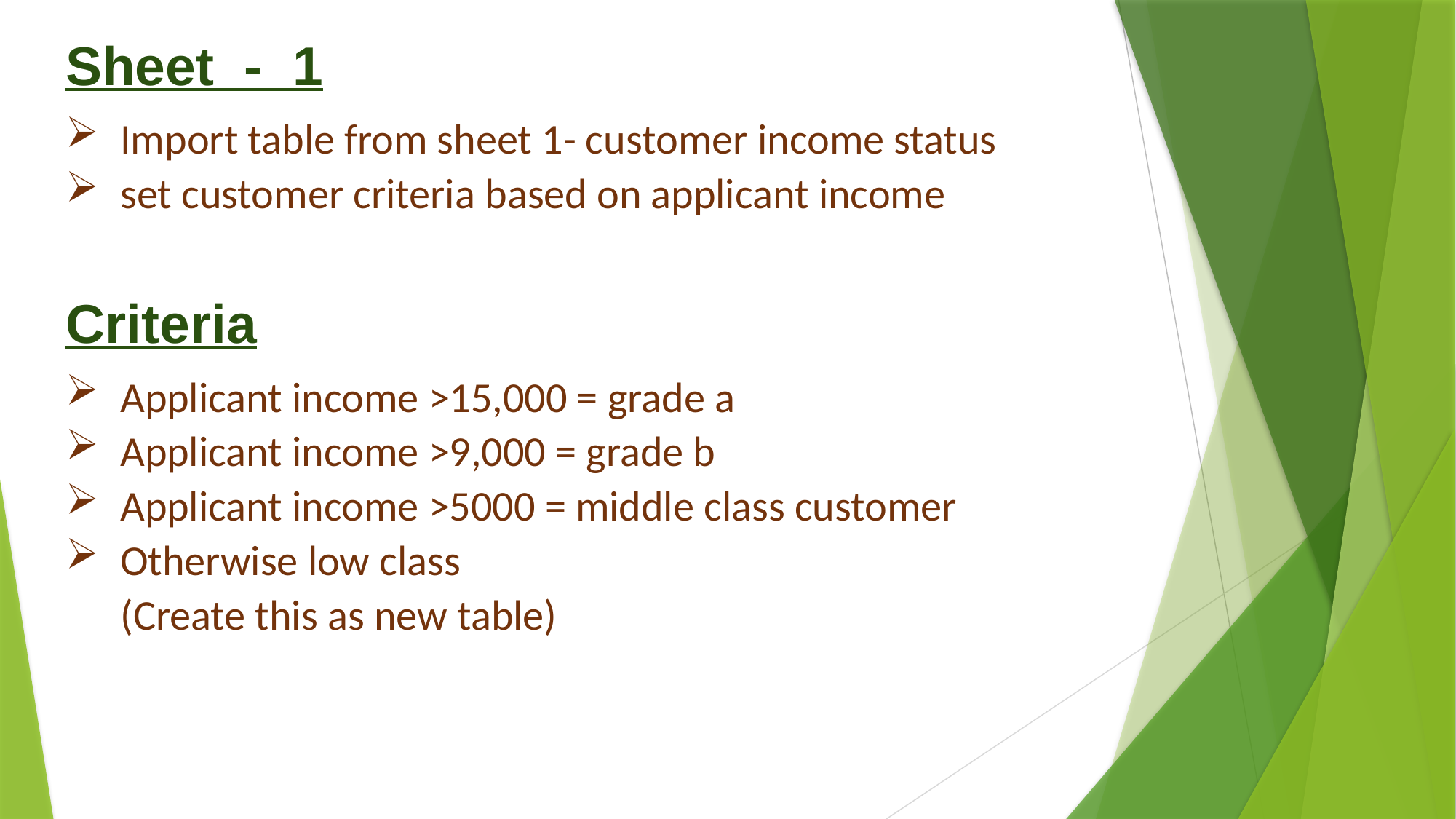

Sheet  -  1
Import table from sheet 1- customer income status
set customer criteria based on applicant income

Criteria
Applicant income >15,000 = grade a
Applicant income >9,000 = grade b
Applicant income >5000 = middle class customer
Otherwise low class
(Create this as new table)